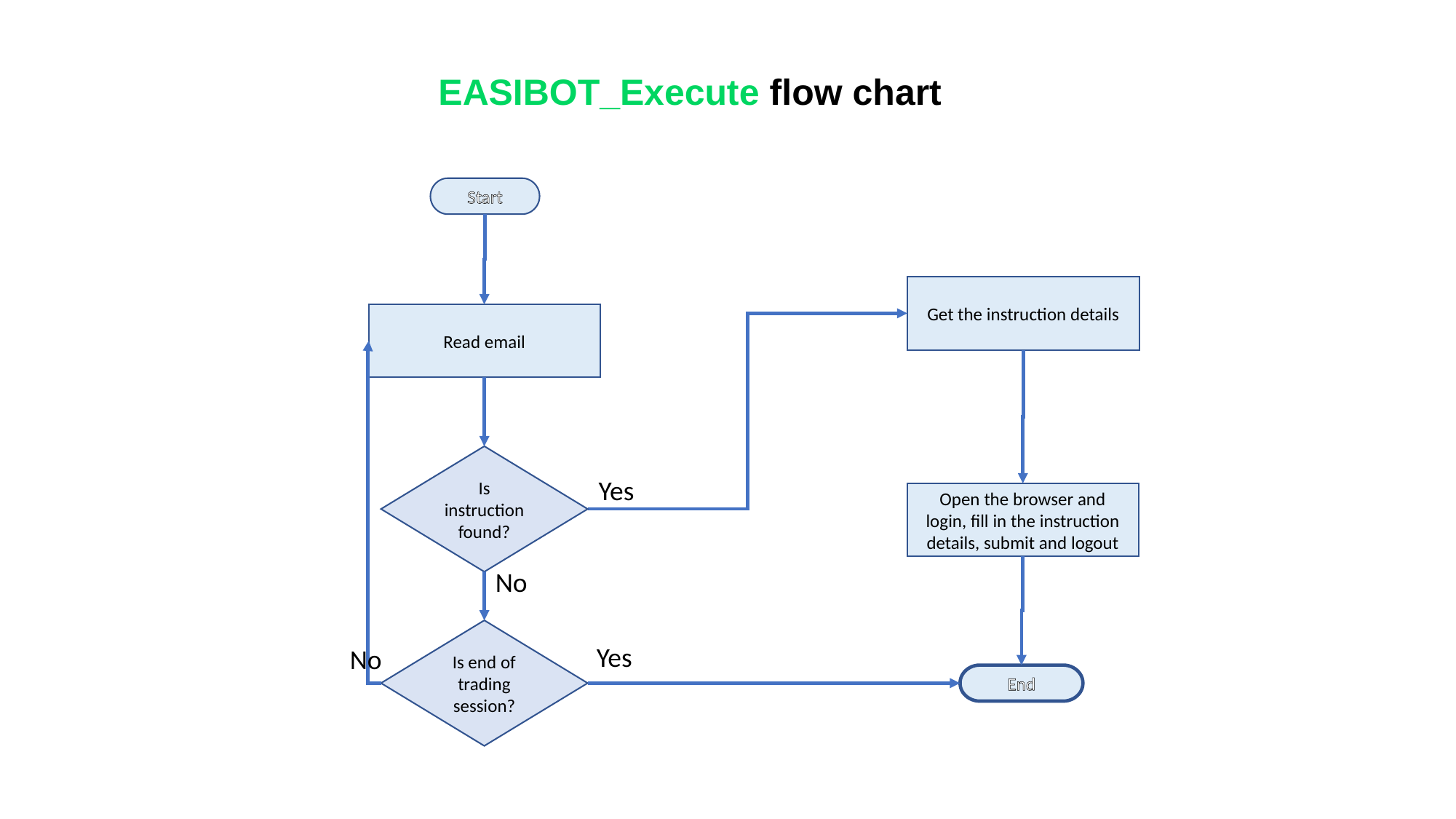

EASIBOT_Execute flow chart
Start
Get the instruction details
Read email
Is instruction found?
Yes
Open the browser and login, fill in the instruction details, submit and logout
No
Is end of trading session?
Yes
No
End